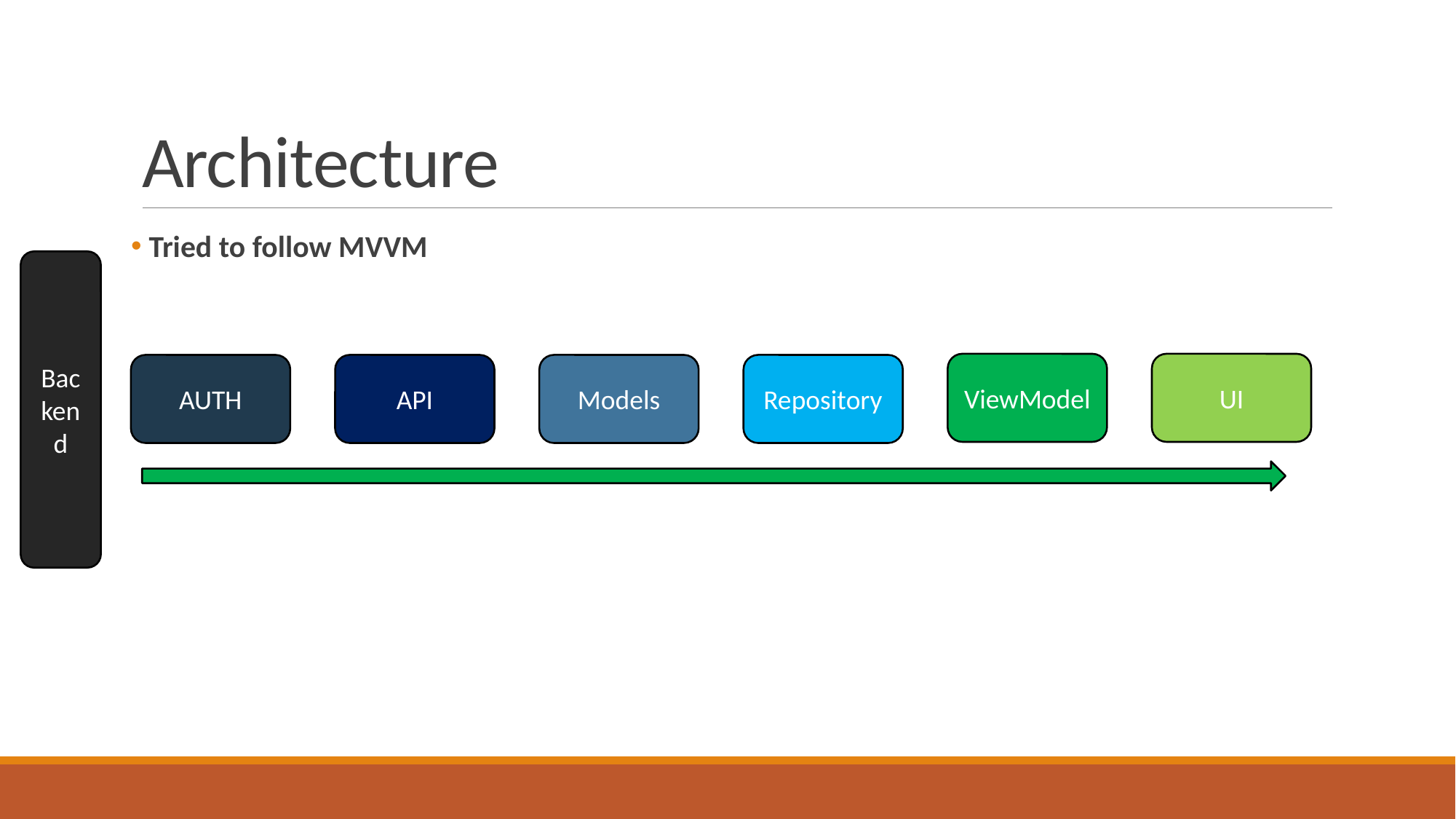

# Architecture
 Tried to follow MVVM

Backend
ViewModel
UI
AUTH
API
Models
Repository